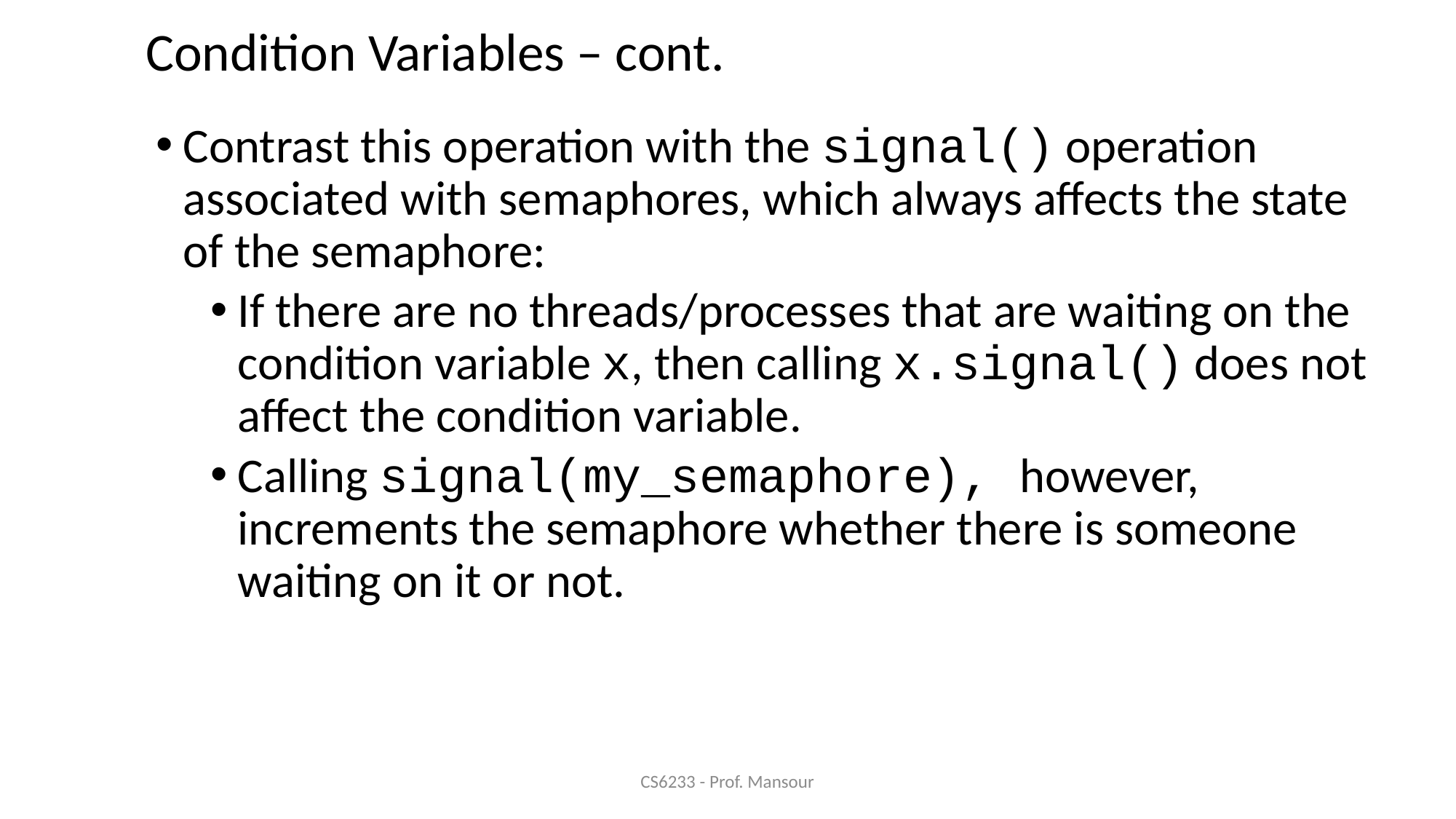

# Condition Variables – cont.
Contrast this operation with the signal() operation associated with semaphores, which always affects the state of the semaphore:
If there are no threads/processes that are waiting on the condition variable x, then calling x.signal() does not affect the condition variable.
Calling signal(my_semaphore), however, increments the semaphore whether there is someone waiting on it or not.
CS6233 - Prof. Mansour